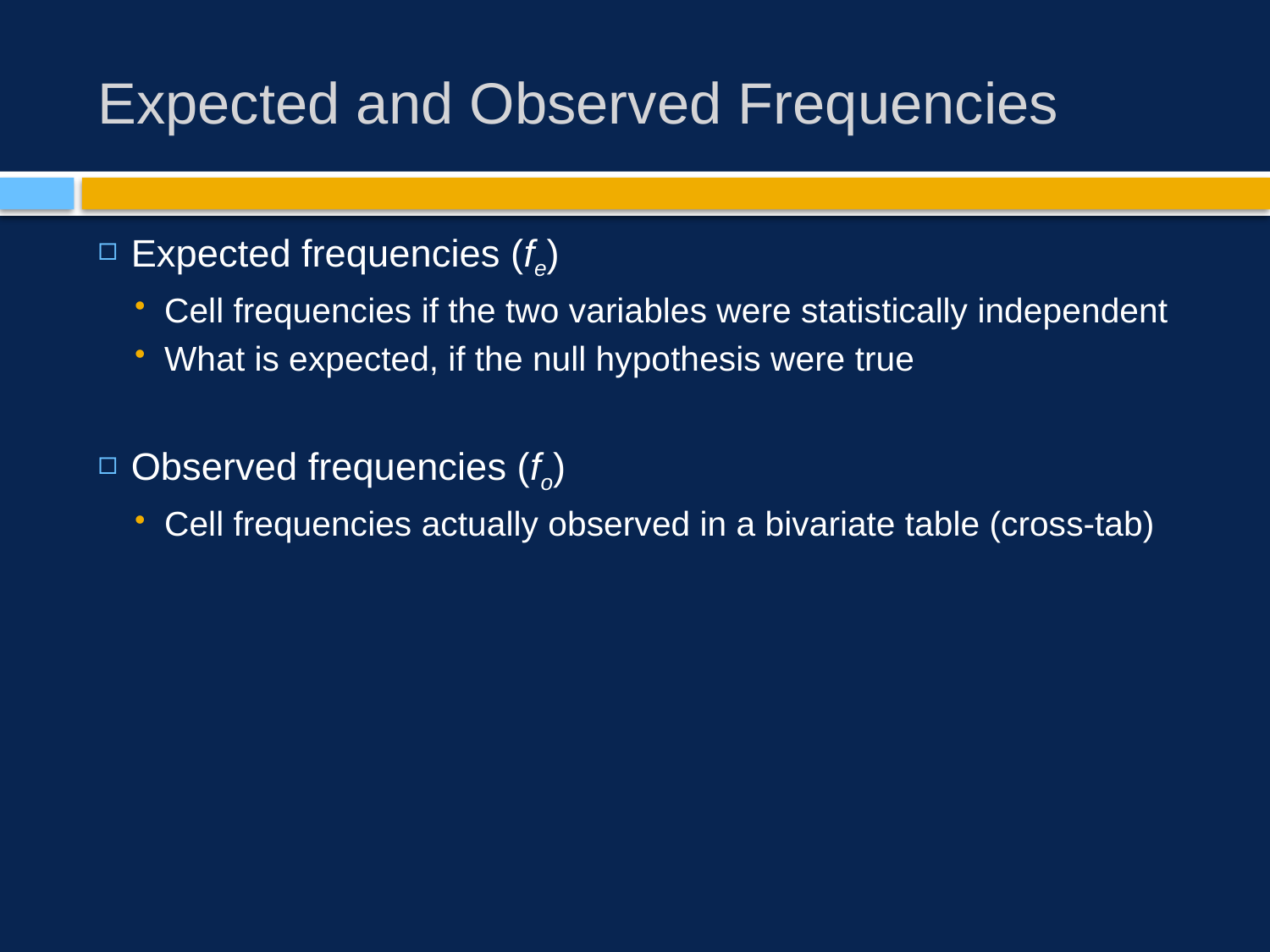

# Expected and Observed Frequencies
Expected frequencies (fe)
Cell frequencies if the two variables were statistically independent
What is expected, if the null hypothesis were true

Observed frequencies (fo)
Cell frequencies actually observed in a bivariate table (cross-tab)